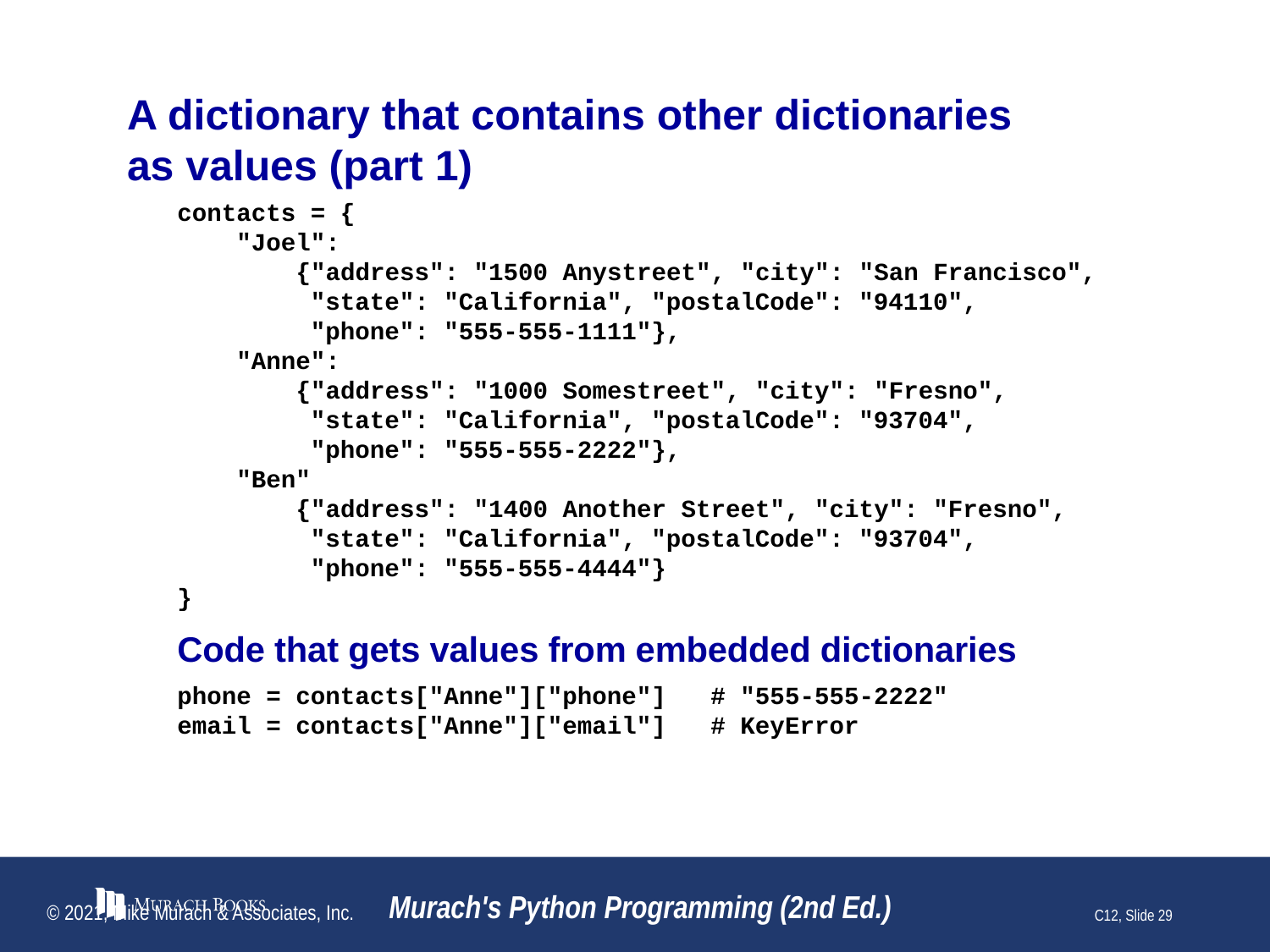

# A dictionary that contains other dictionaries as values (part 1)
contacts = {
    "Joel":
        {"address": "1500 Anystreet", "city": "San Francisco",
         "state": "California", "postalCode": "94110",
         "phone": "555-555-1111"},
    "Anne":
        {"address": "1000 Somestreet", "city": "Fresno",
         "state": "California", "postalCode": "93704",
         "phone": "555-555-2222"},
    "Ben"
        {"address": "1400 Another Street", "city": "Fresno",
         "state": "California", "postalCode": "93704",
         "phone": "555-555-4444"}
}
Code that gets values from embedded dictionaries
phone = contacts["Anne"]["phone"]   # "555-555-2222"
email = contacts["Anne"]["email"]   # KeyError

© 2021, Mike Murach & Associates, Inc.
Murach's Python Programming (2nd Ed.)

C12, Slide 29